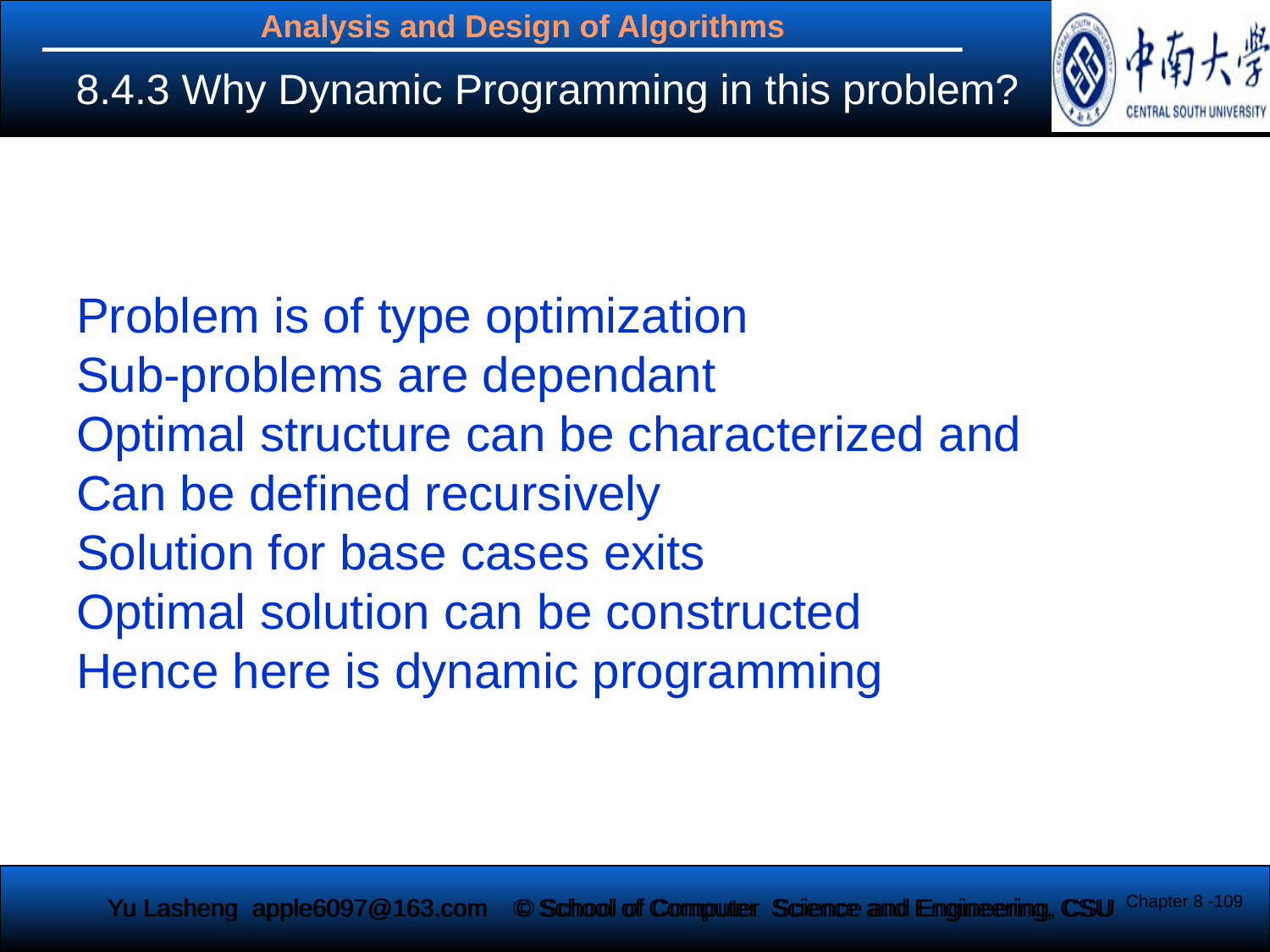

8.4.3 Why Dynamic Programming in this problem?
Problem is of type optimization
Sub-problems are dependant
Optimal structure can be characterized and
Can be defined recursively
Solution for base cases exits
Optimal solution can be constructed
Hence here is dynamic programming

Chapter 8 -109
Yu Lasheng  apple6097@163.com

© School of Computer  Science and Engineering, CSU